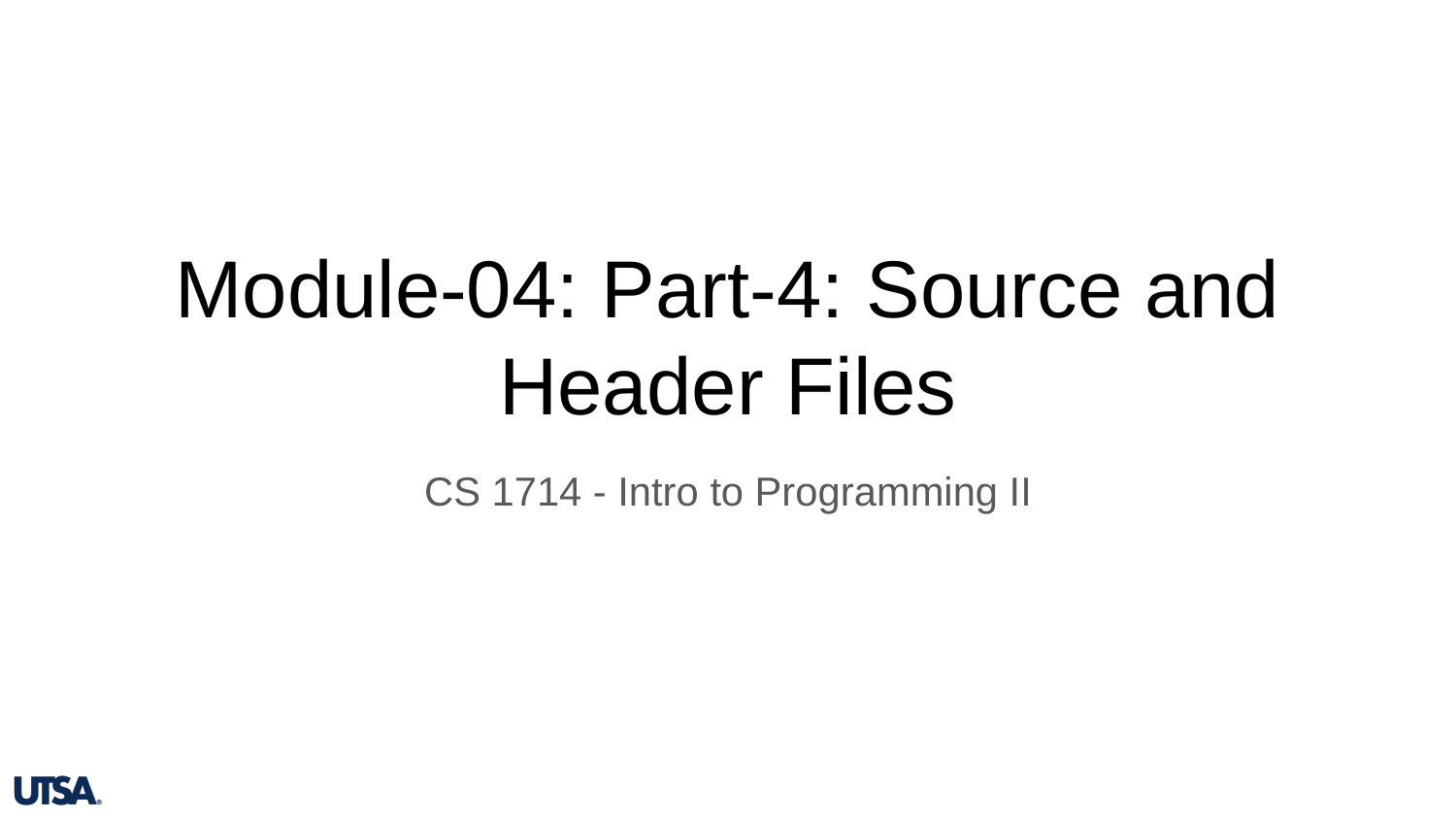

# Module-04: Part-4: Source and Header Files
CS 1714 - Intro to Programming II